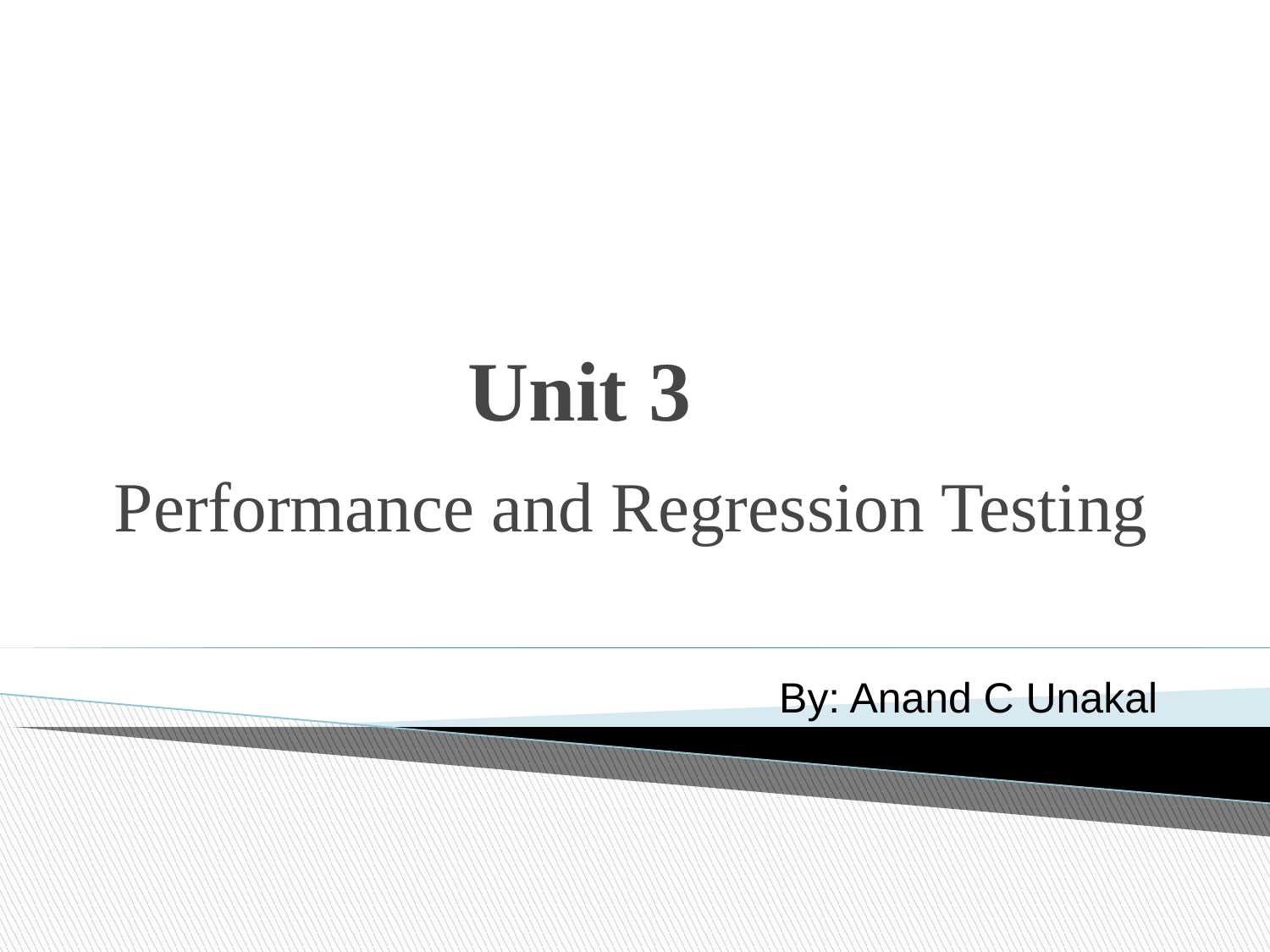

# Unit 3
Performance and Regression Testing
By: Anand C Unakal